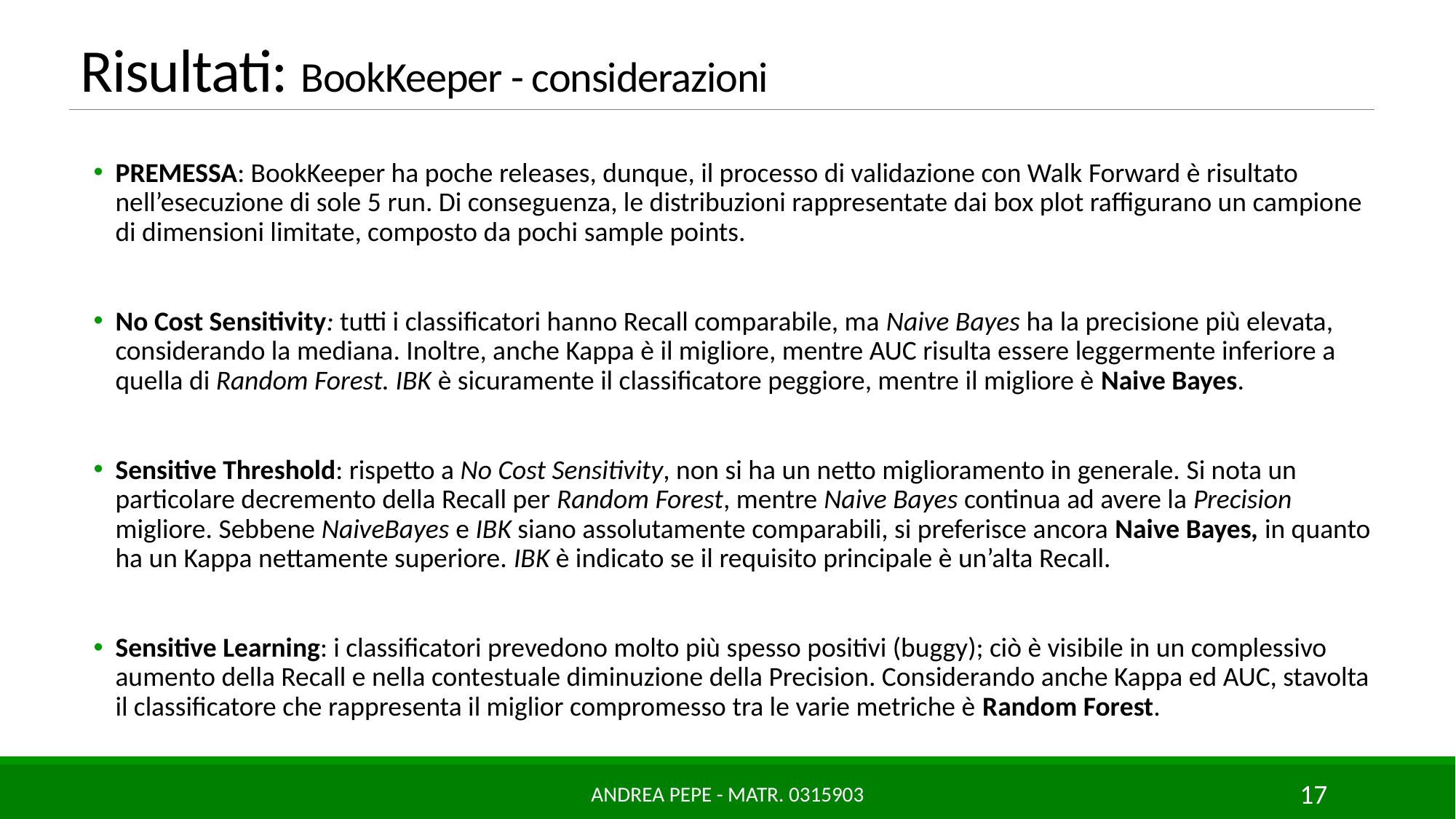

# Risultati: BookKeeper - considerazioni
PREMESSA: BookKeeper ha poche releases, dunque, il processo di validazione con Walk Forward è risultato nell’esecuzione di sole 5 run. Di conseguenza, le distribuzioni rappresentate dai box plot raffigurano un campione di dimensioni limitate, composto da pochi sample points.

No Cost Sensitivity: tutti i classificatori hanno Recall comparabile, ma Naive Bayes ha la precisione più elevata, considerando la mediana. Inoltre, anche Kappa è il migliore, mentre AUC risulta essere leggermente inferiore a quella di Random Forest. IBK è sicuramente il classificatore peggiore, mentre il migliore è Naive Bayes.

Sensitive Threshold: rispetto a No Cost Sensitivity, non si ha un netto miglioramento in generale. Si nota un particolare decremento della Recall per Random Forest, mentre Naive Bayes continua ad avere la Precision migliore. Sebbene NaiveBayes e IBK siano assolutamente comparabili, si preferisce ancora Naive Bayes, in quanto ha un Kappa nettamente superiore. IBK è indicato se il requisito principale è un’alta Recall.

Sensitive Learning: i classificatori prevedono molto più spesso positivi (buggy); ciò è visibile in un complessivo aumento della Recall e nella contestuale diminuzione della Precision. Considerando anche Kappa ed AUC, stavolta il classificatore che rappresenta il miglior compromesso tra le varie metriche è Random Forest.

Andrea Pepe - matr. 0315903
17